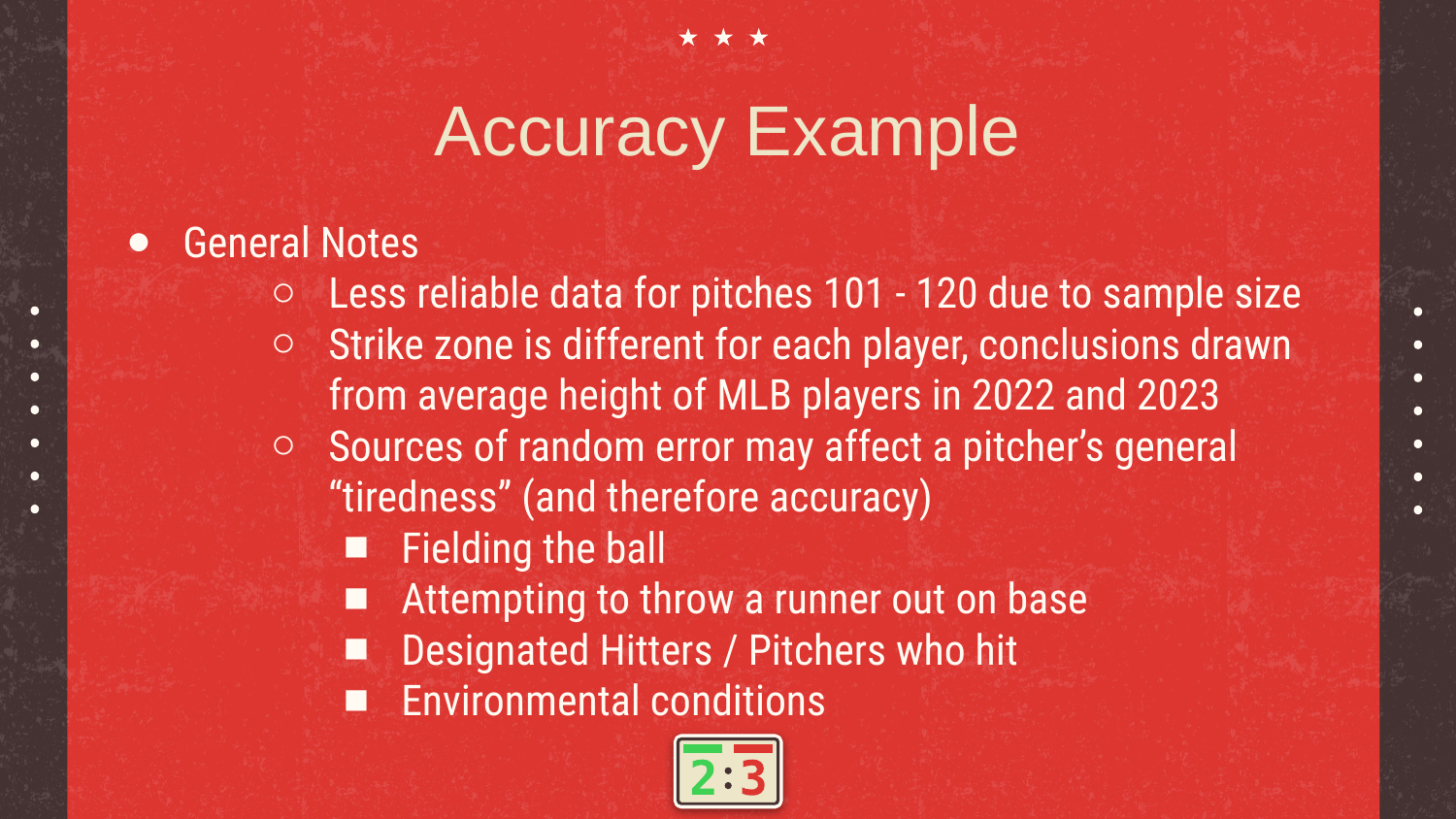

# Accuracy Example
General Notes
Less reliable data for pitches 101 - 120 due to sample size
Strike zone is different for each player, conclusions drawn from average height of MLB players in 2022 and 2023
Sources of random error may affect a pitcher’s general “tiredness” (and therefore accuracy)
Fielding the ball
Attempting to throw a runner out on base
Designated Hitters / Pitchers who hit
Environmental conditions